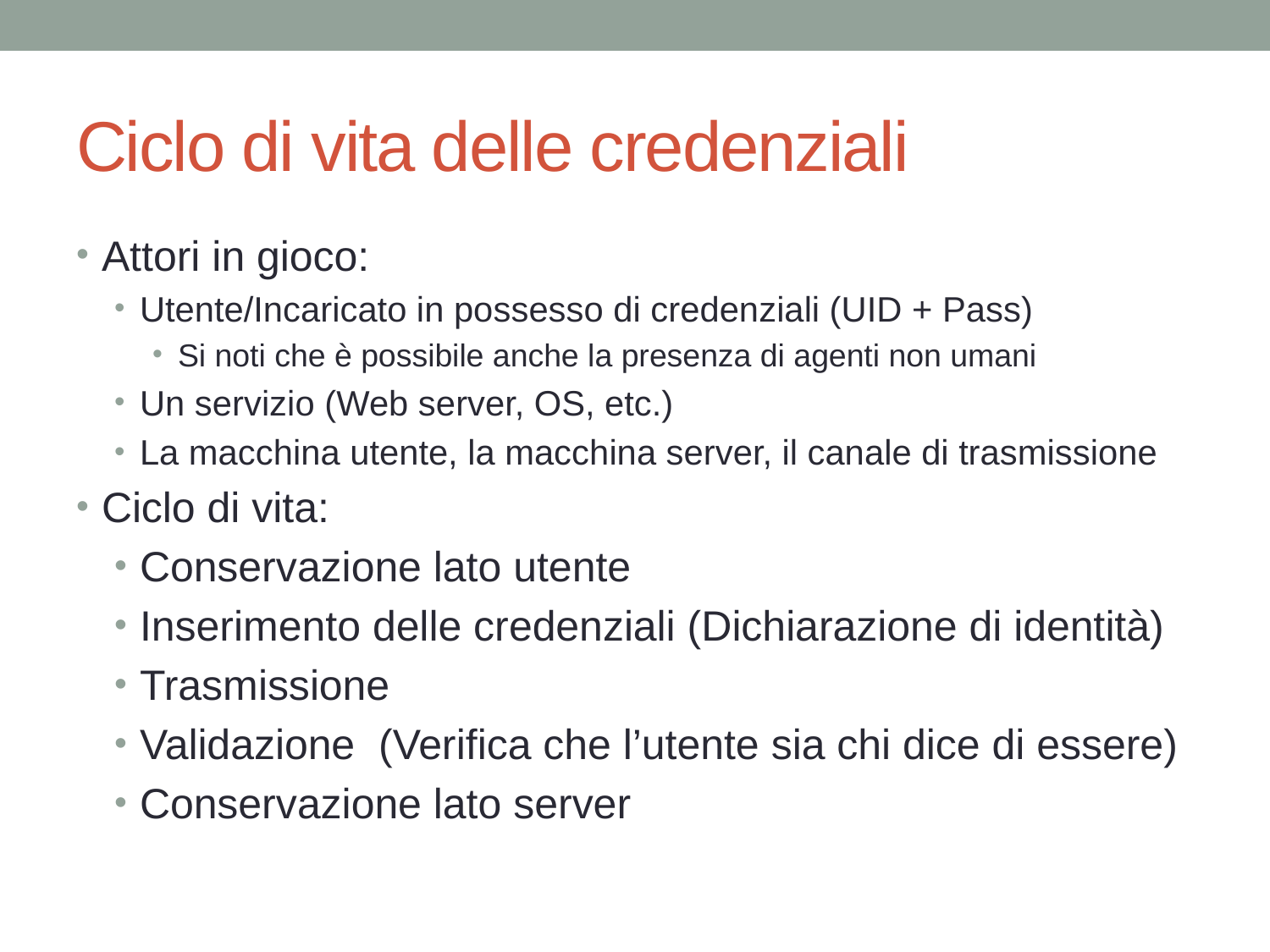

# Ciclo di vita delle credenziali
Attori in gioco:
Utente/Incaricato in possesso di credenziali (UID + Pass)
Si noti che è possibile anche la presenza di agenti non umani
Un servizio (Web server, OS, etc.)
La macchina utente, la macchina server, il canale di trasmissione
Ciclo di vita:
Conservazione lato utente
Inserimento delle credenziali (Dichiarazione di identità)
Trasmissione
Validazione  (Verifica che l’utente sia chi dice di essere)
Conservazione lato server